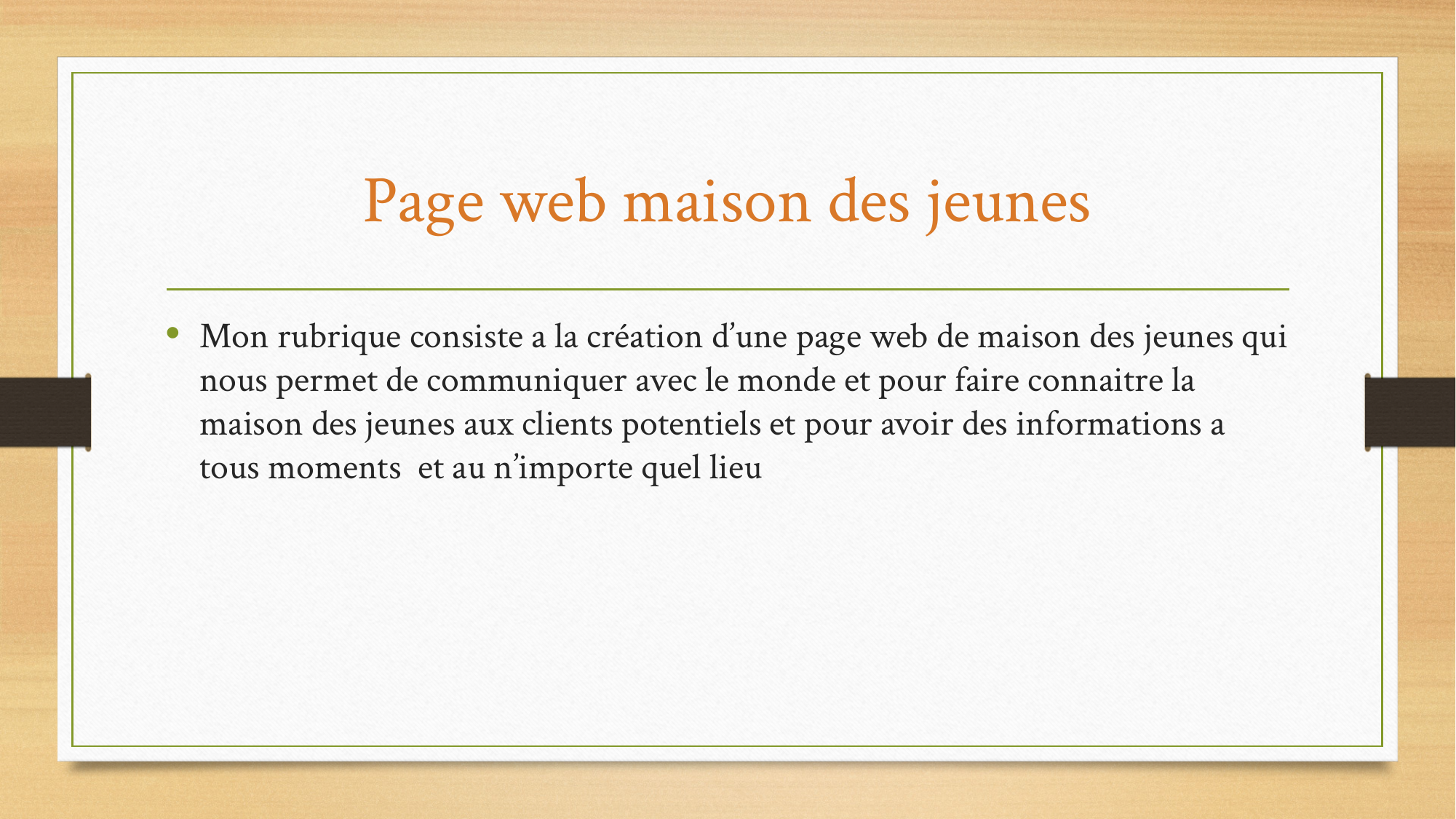

# Page web maison des jeunes
Mon rubrique consiste a la création d’une page web de maison des jeunes qui nous permet de communiquer avec le monde et pour faire connaitre la maison des jeunes aux clients potentiels et pour avoir des informations a tous moments  et au n’importe quel lieu